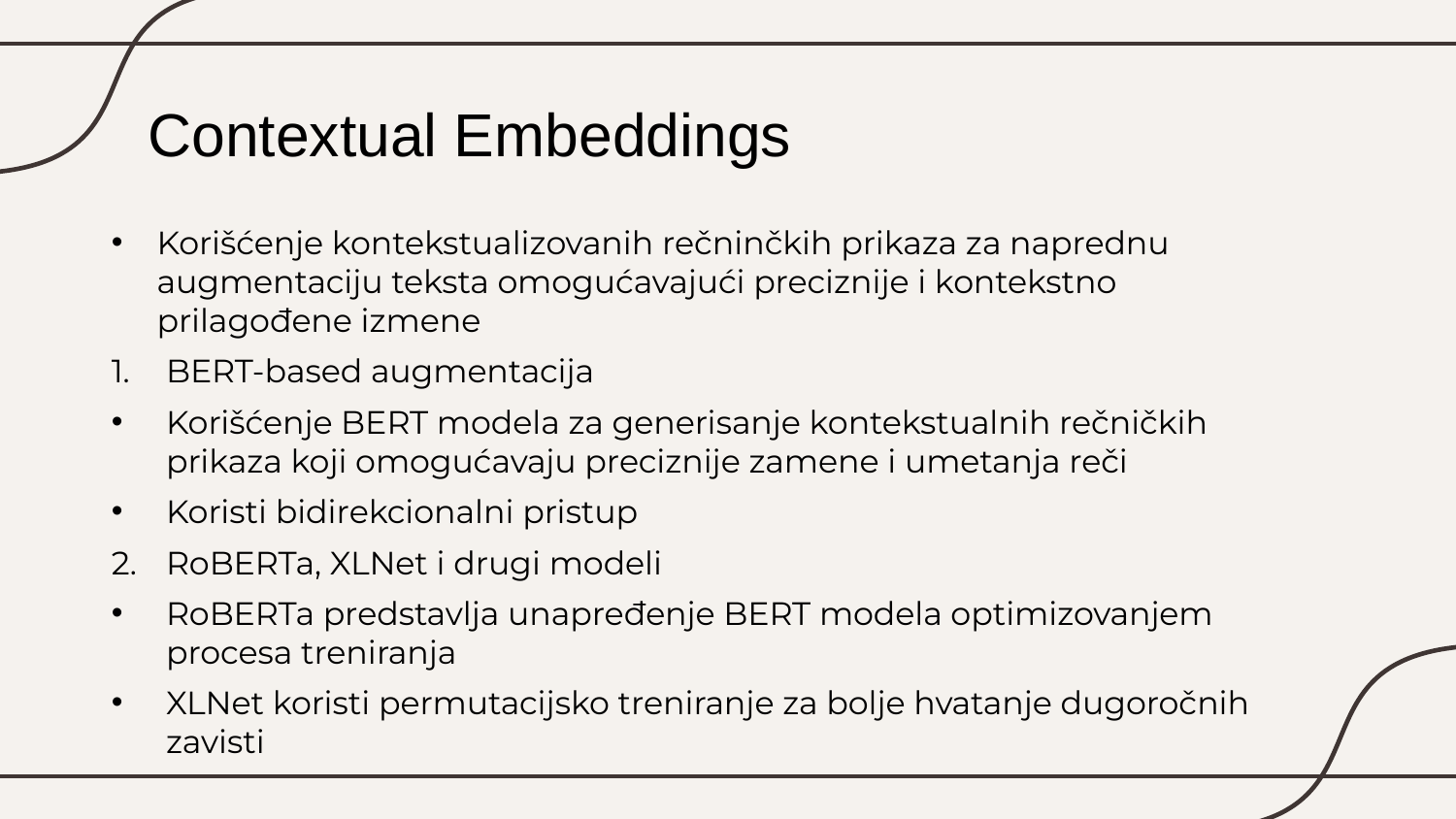

# Contextual Embeddings
Korišćenje kontekstualizovanih rečninčkih prikaza za naprednu augmentaciju teksta omogućavajući preciznije i kontekstno prilagođene izmene
BERT-based augmentacija
Korišćenje BERT modela za generisanje kontekstualnih rečničkih prikaza koji omogućavaju preciznije zamene i umetanja reči
Koristi bidirekcionalni pristup
RoBERTa, XLNet i drugi modeli
RoBERTa predstavlja unapređenje BERT modela optimizovanjem procesa treniranja
XLNet koristi permutacijsko treniranje za bolje hvatanje dugoročnih zavisti